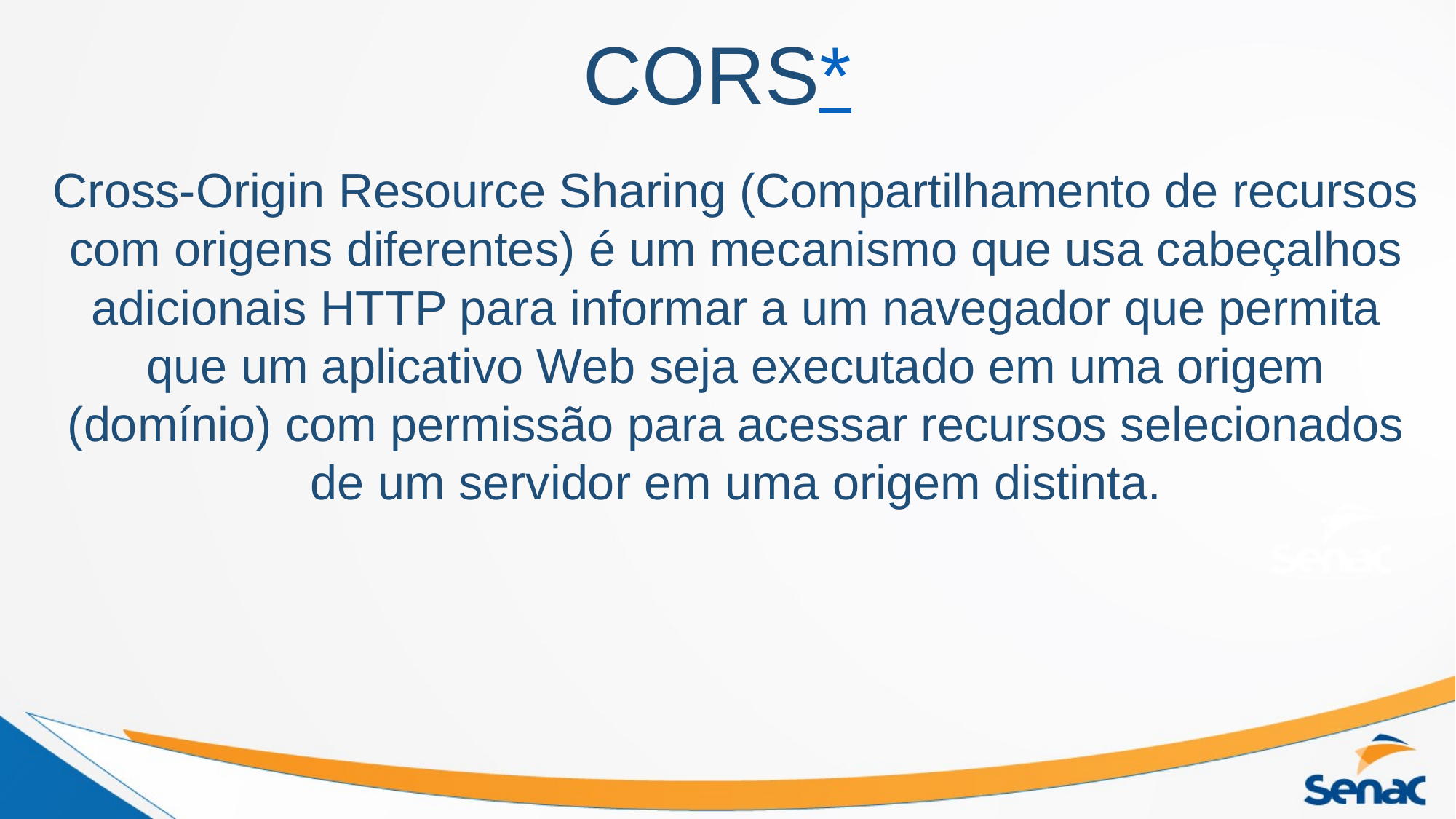

CORS*
Cross-Origin Resource Sharing (Compartilhamento de recursos com origens diferentes) é um mecanismo que usa cabeçalhos adicionais HTTP para informar a um navegador que permita que um aplicativo Web seja executado em uma origem (domínio) com permissão para acessar recursos selecionados de um servidor em uma origem distinta.